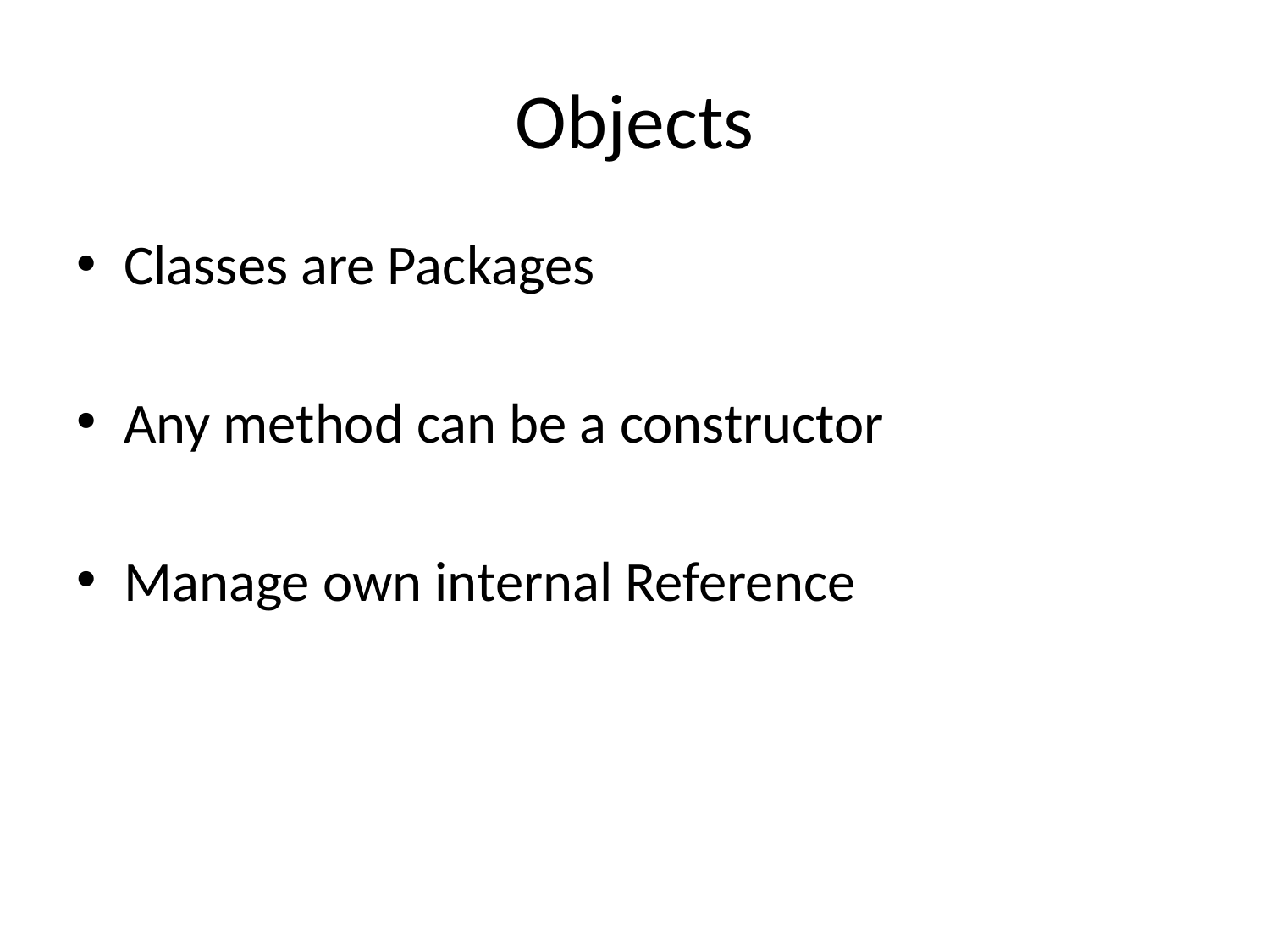

# Objects
Classes are Packages

Any method can be a constructor

Manage own internal Reference